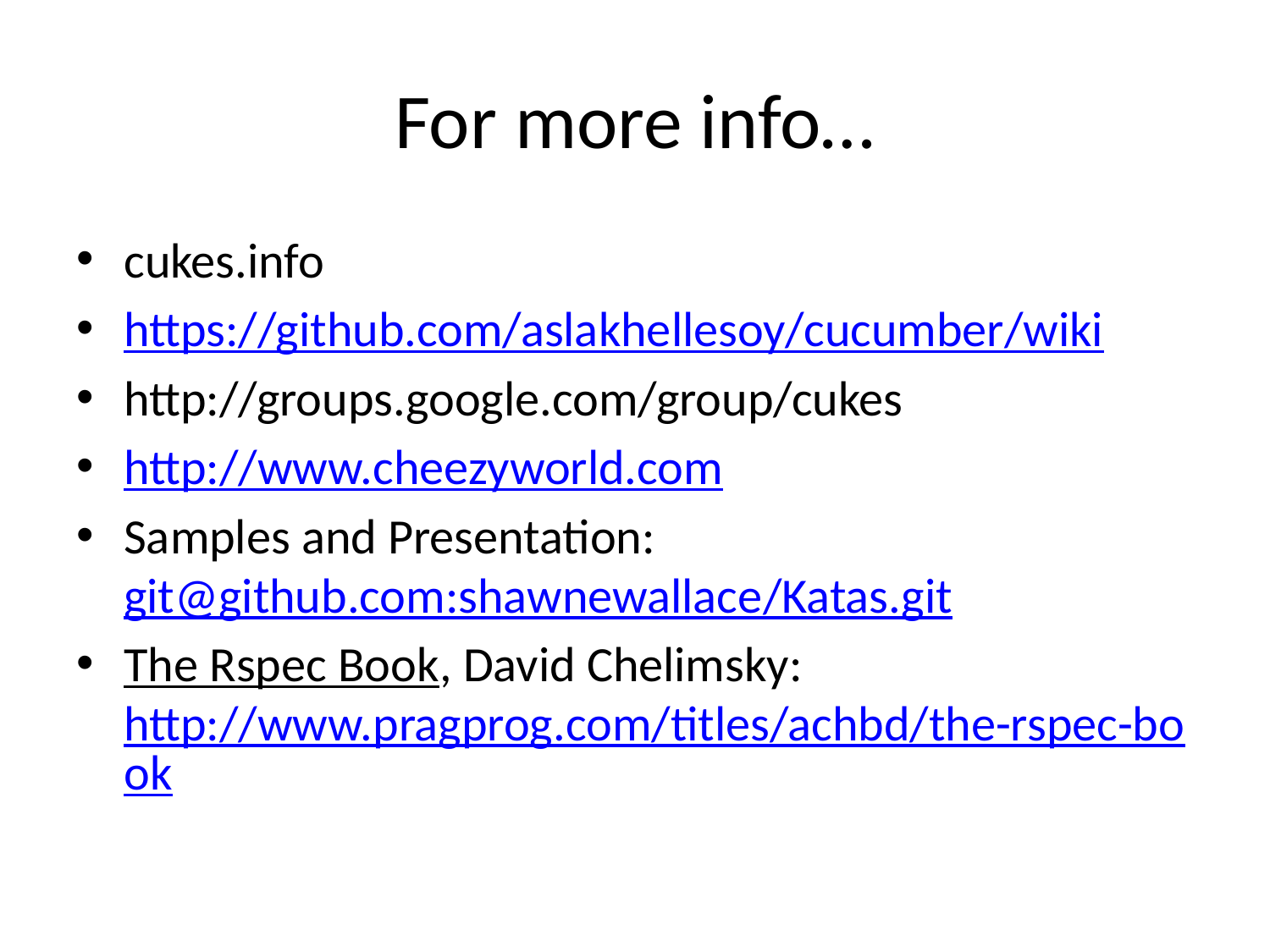

# For more info…
cukes.info
https://github.com/aslakhellesoy/cucumber/wiki
http://groups.google.com/group/cukes
http://www.cheezyworld.com
Samples and Presentation:  git@github.com:shawnewallace/Katas.git
The Rspec Book, David Chelimsky:  http://www.pragprog.com/titles/achbd/the-rspec-book